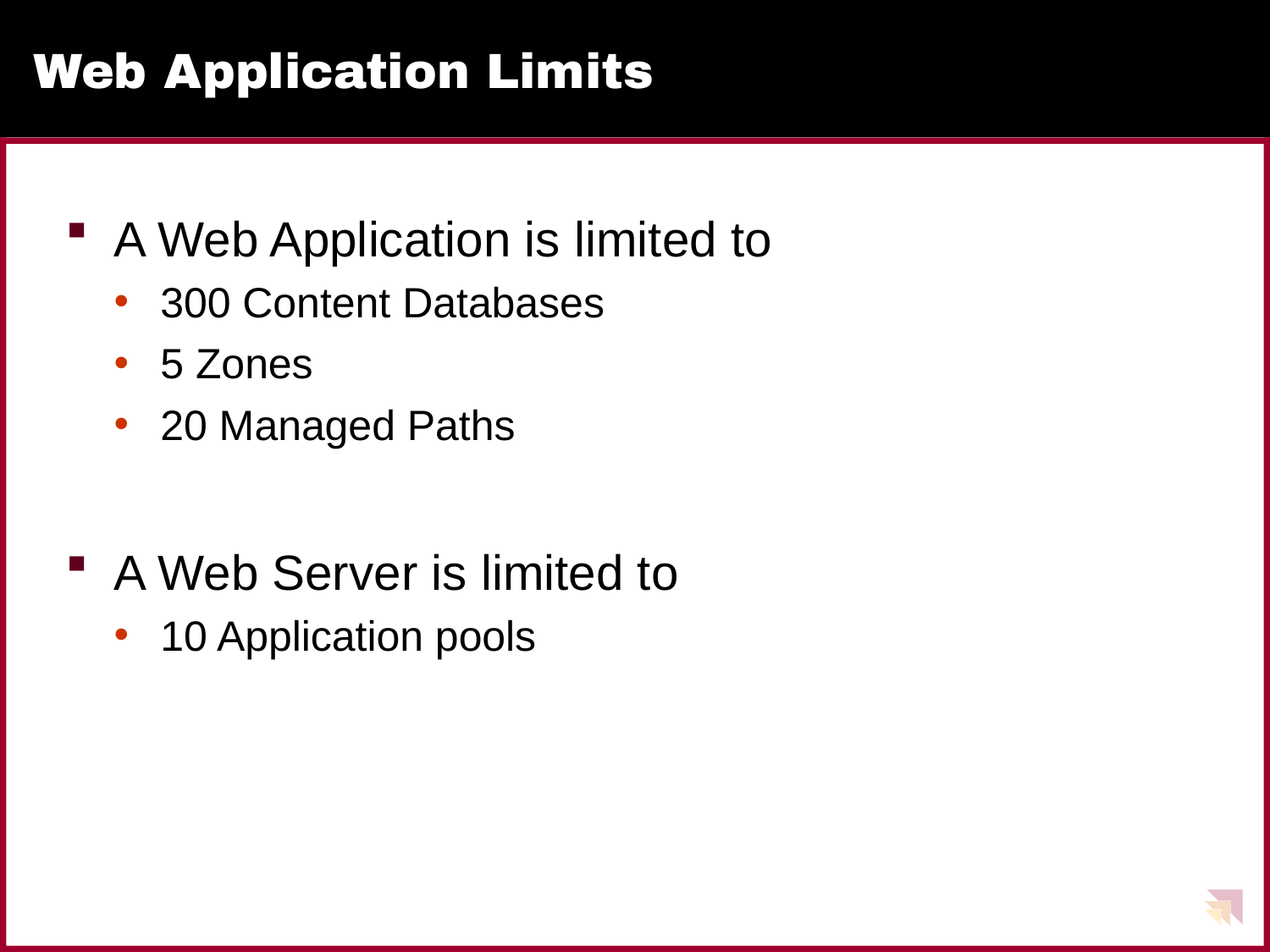

# Web Application Limits
A Web Application is limited to
300 Content Databases
5 Zones
20 Managed Paths

A Web Server is limited to
10 Application pools